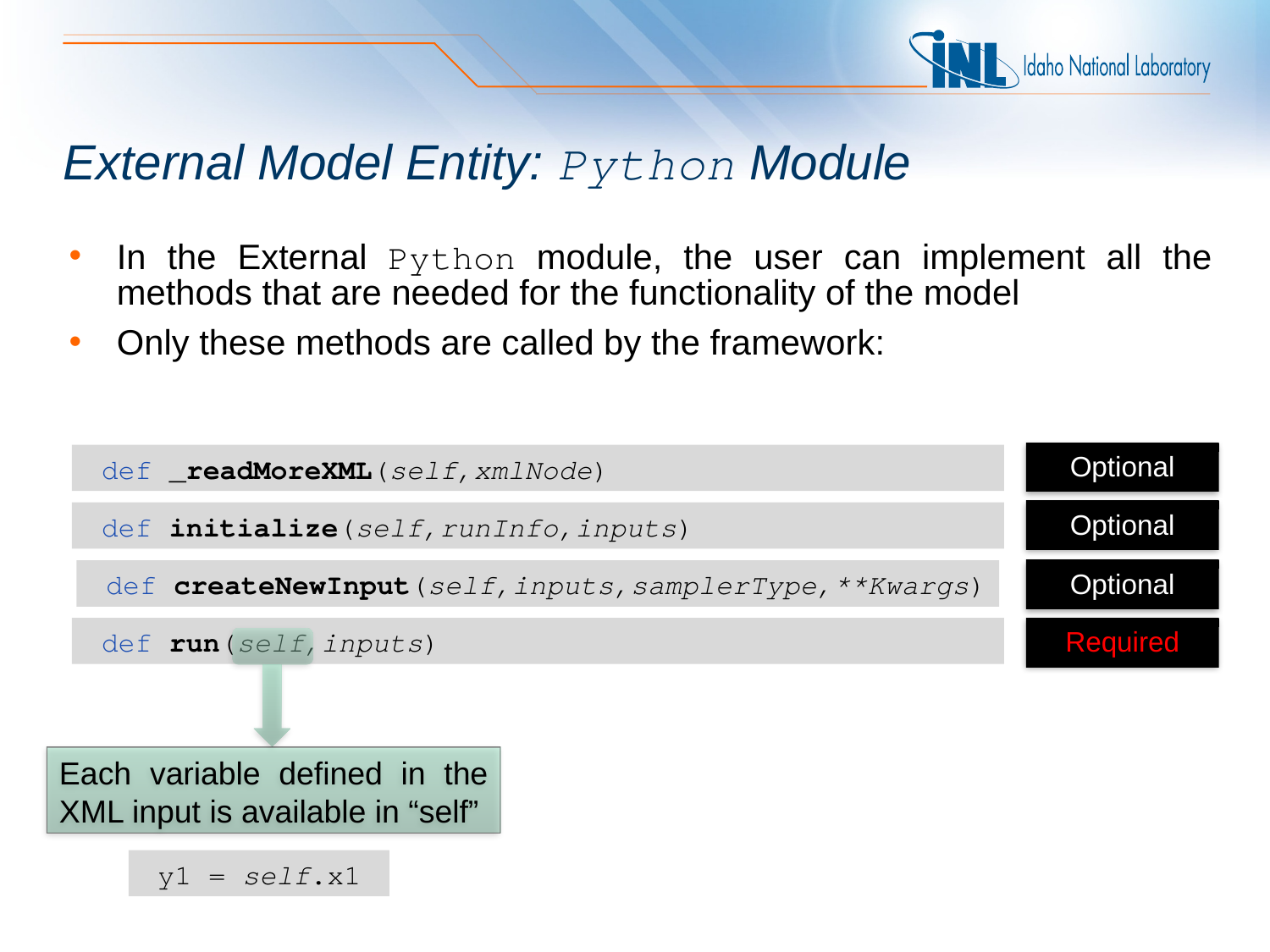

# External Model Entity: Python Module
In the External Python module, the user can implement all the methods that are needed for the functionality of the model
Only these methods are called by the framework:
Optional
 def _readMoreXML(self,xmlNode)
Optional
 def initialize(self,runInfo,inputs)
Optional
 def createNewInput(self,inputs,samplerType,**Kwargs)
 def run(self,inputs)
Required

Each variable defined in the XML input is available in “self”

 y1 = self.x1